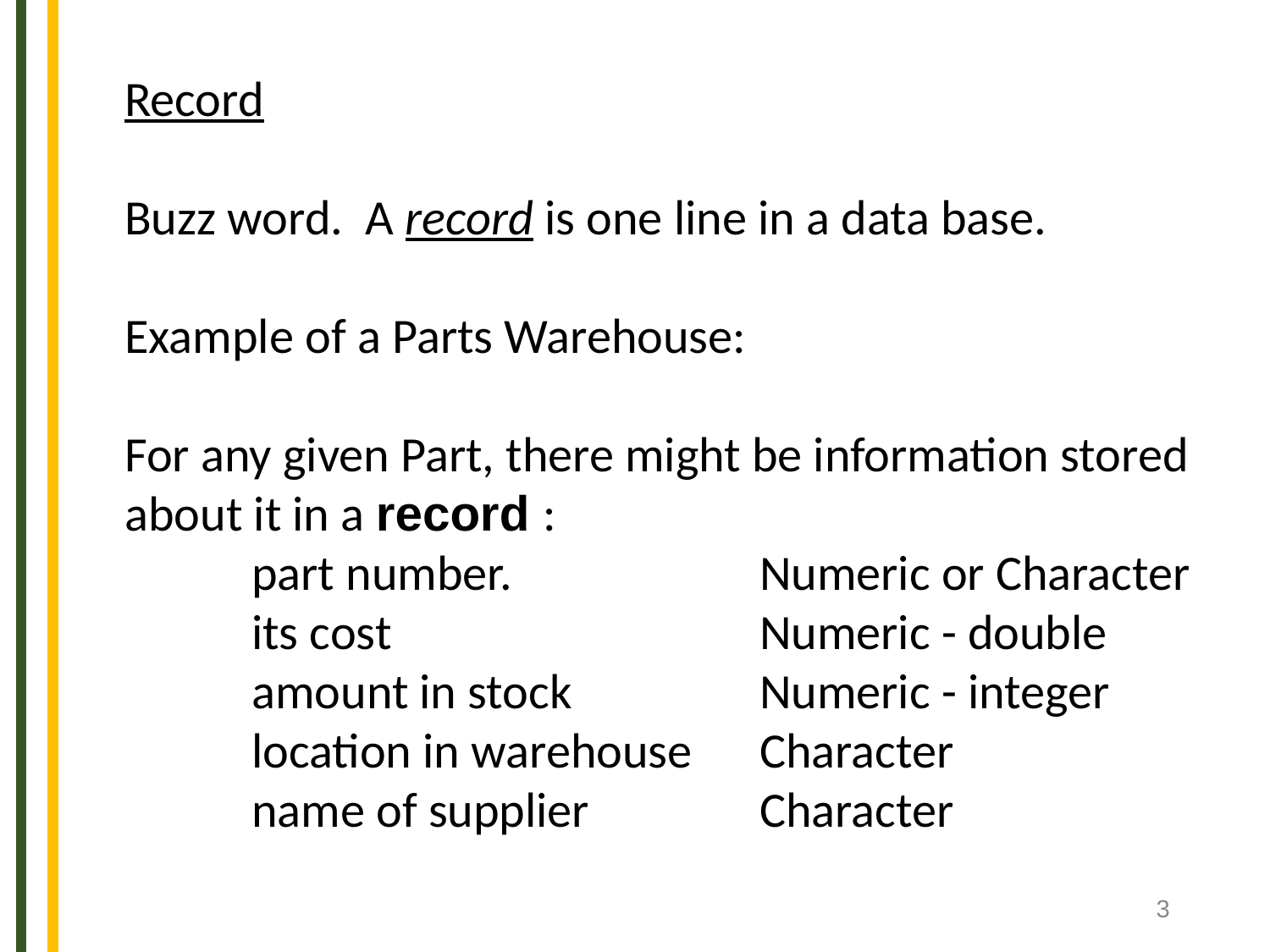

Record

Buzz word.  A record is one line in a data base.

Example of a Parts Warehouse:

For any given Part, there might be information stored
about it in a record :
	part number.  		Numeric or Character
	its cost			Numeric - double
	amount in stock		Numeric - integer
	location in warehouse	Character
	name of supplier 		Character

3